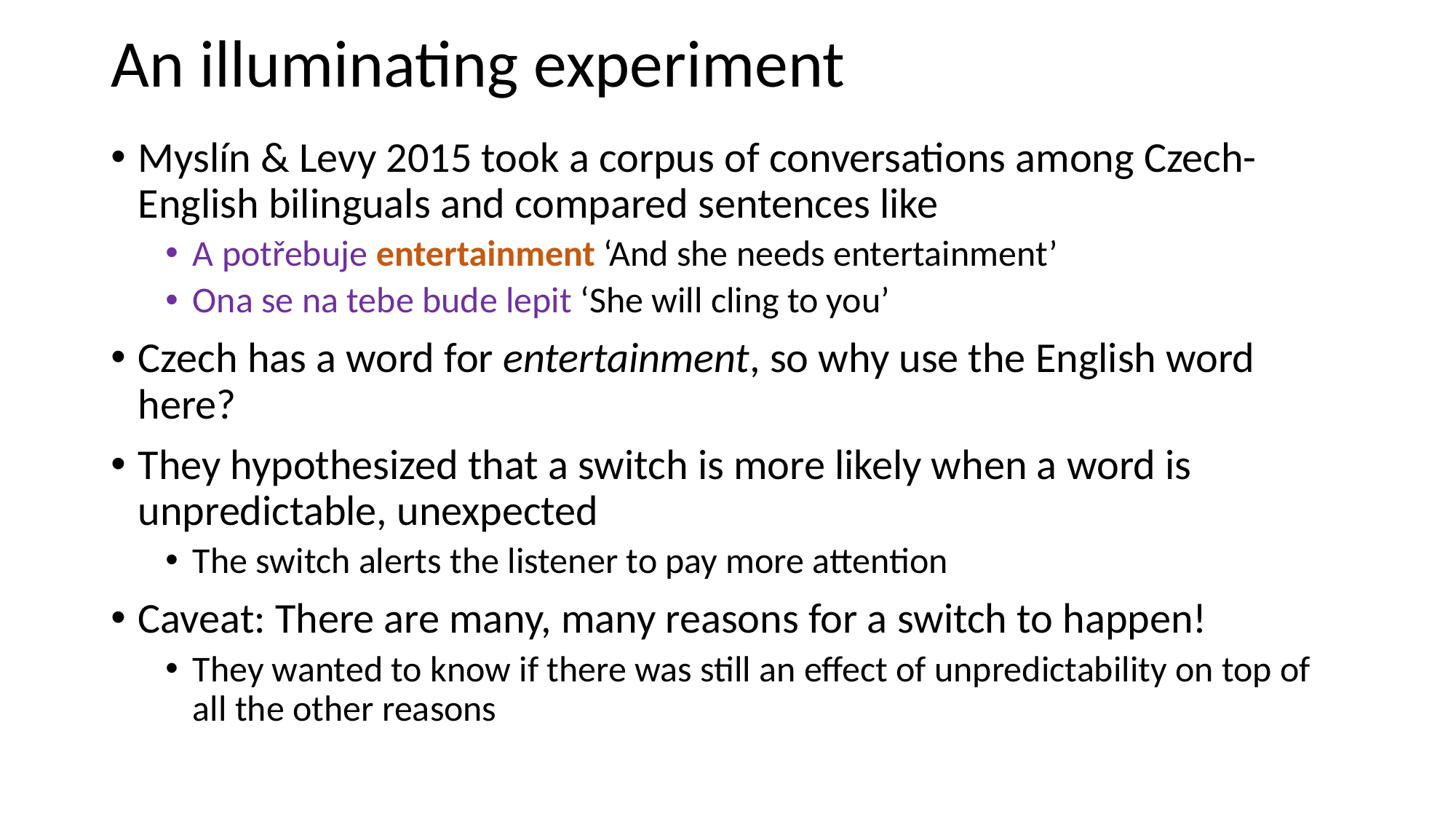

# An illuminating experiment
Myslín & Levy 2015 took a corpus of conversations among Czech-English bilinguals and compared sentences like
A potřebuje entertainment ‘And she needs entertainment’
Ona se na tebe bude lepit ‘She will cling to you’
Czech has a word for entertainment, so why use the English word here?
They hypothesized that a switch is more likely when a word is unpredictable, unexpected
The switch alerts the listener to pay more attention
Caveat: There are many, many reasons for a switch to happen!
They wanted to know if there was still an effect of unpredictability on top of all the other reasons